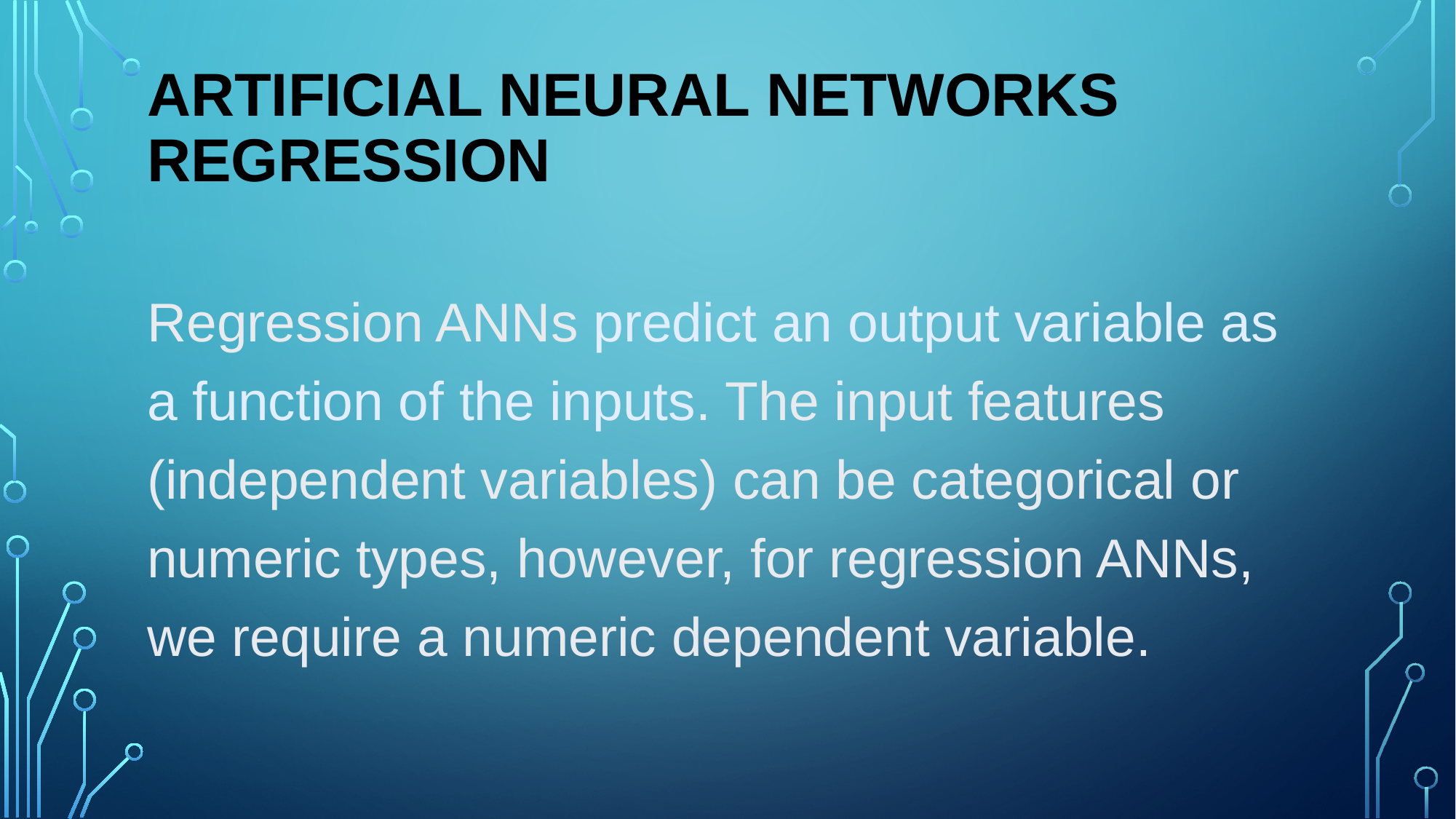

# ARTIFICIAL NEURAL NETWORKS REGRESSION
Regression ANNs predict an output variable as a function of the inputs. The input features (independent variables) can be categorical or numeric types, however, for regression ANNs, we require a numeric dependent variable.